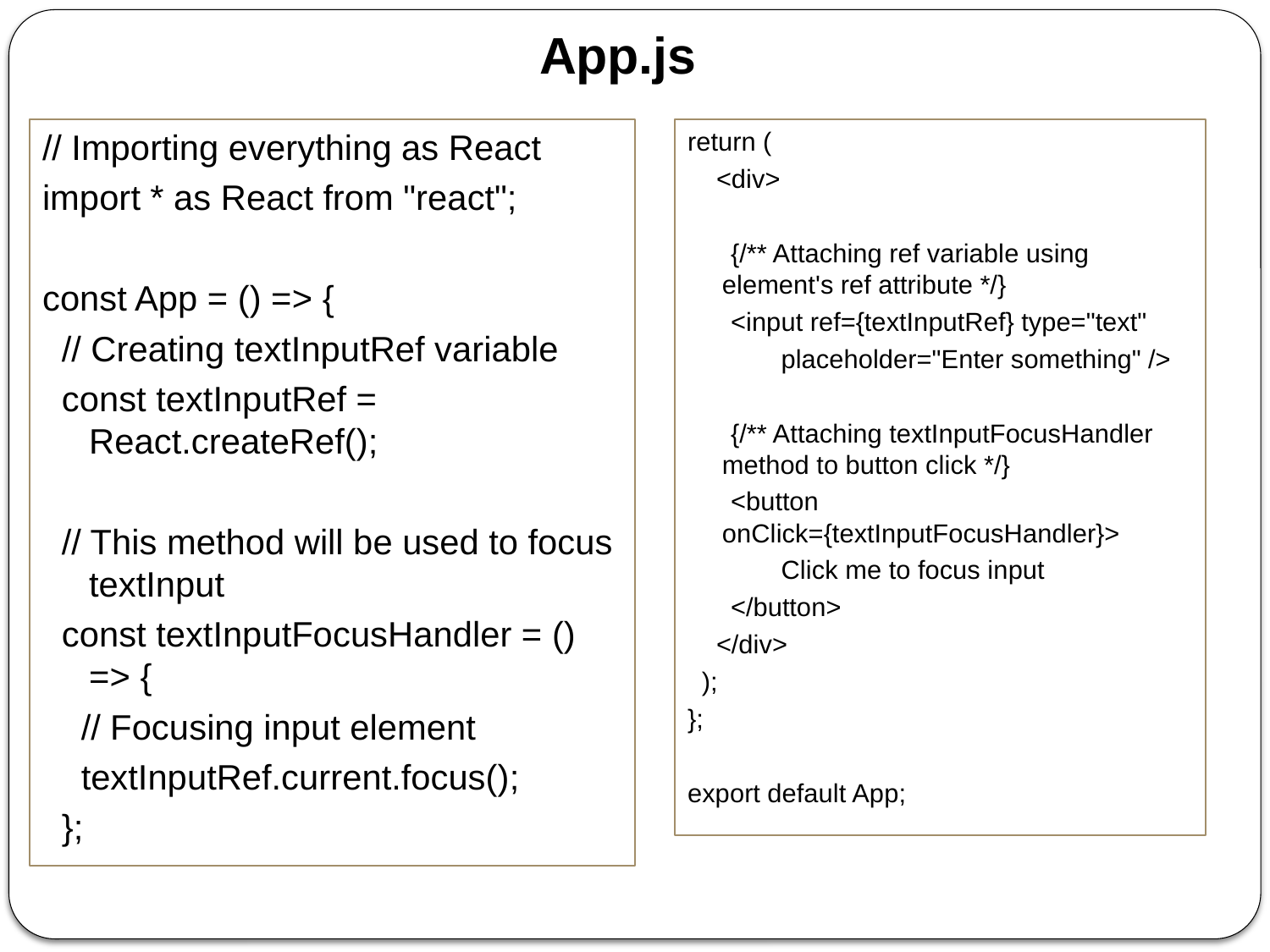

# App.js
// Importing everything as React
import * as React from "react";

const App = () => {
  // Creating textInputRef variable
  const textInputRef = React.createRef();

  // This method will be used to focus textInput
  const textInputFocusHandler = () => {
    // Focusing input element
    textInputRef.current.focus();
  };

return (
    <div>

      {/** Attaching ref variable using element's ref attribute */}
      <input ref={textInputRef} type="text"
             placeholder="Enter something" />

      {/** Attaching textInputFocusHandler method to button click */}
      <button onClick={textInputFocusHandler}>
             Click me to focus input
      </button>
    </div>
  );
};

export default App;